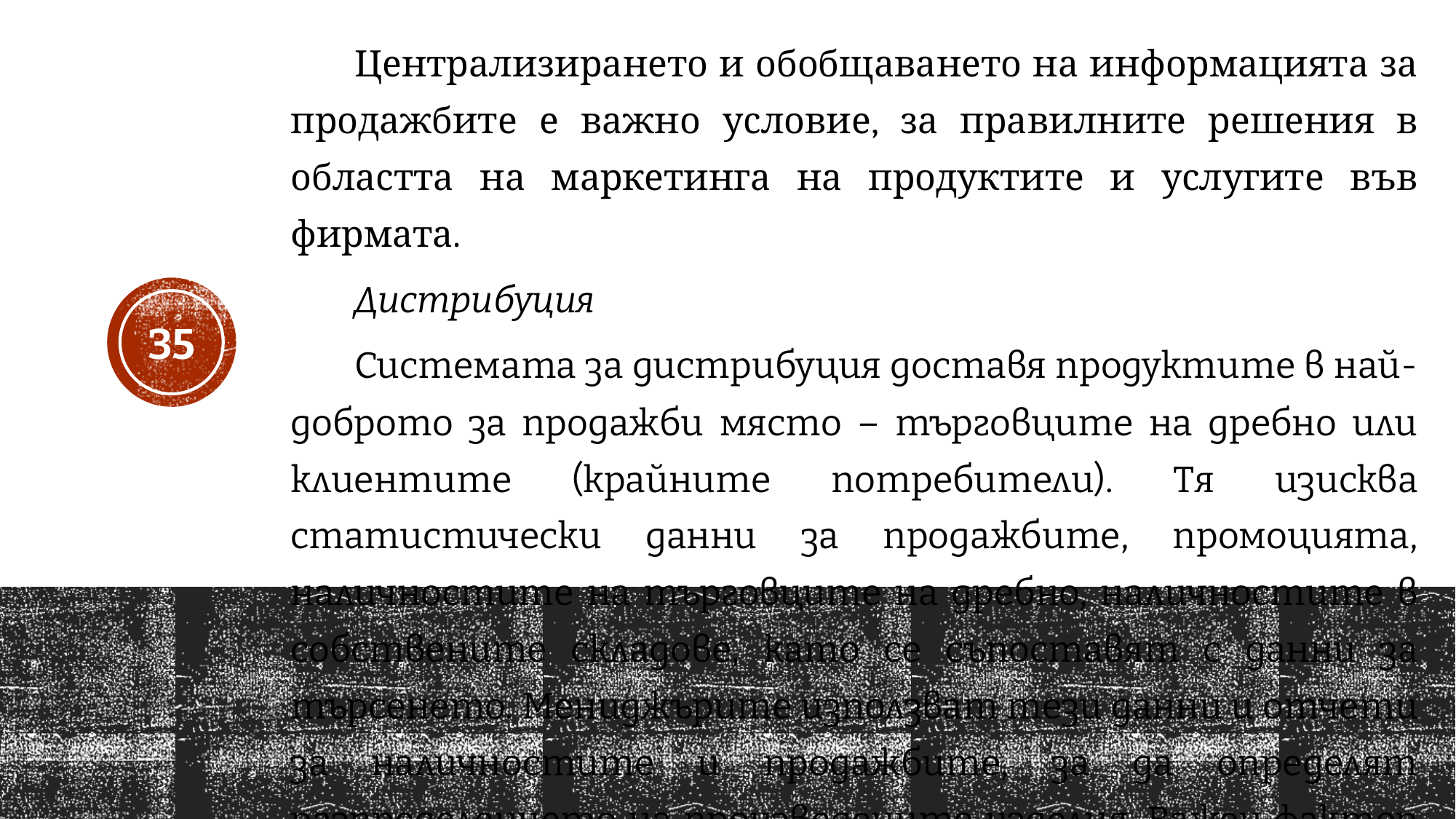

Централизирането и обобщаването на информацията за продажбите е важно условие, за правилните решения в областта на маркетинга на продуктите и услугите във фирмата.
Дистрибуция
Системата за дистрибуция доставя продуктите в най-доброто за продажби място – търговците на дребно или клиентите (крайните потребители). Тя изисква статистически данни за продажбите, промоцията, наличностите на търговците на дребно, наличностите в собствените складове, като се съпоставят с данни за търсенето. Мениджърите използват тези данни и отчети за наличностите и продажбите, за да определят разпределението на произведените изделия. Важен фактор на дистрибуцията е отчитането на направените разходи за нея.
35